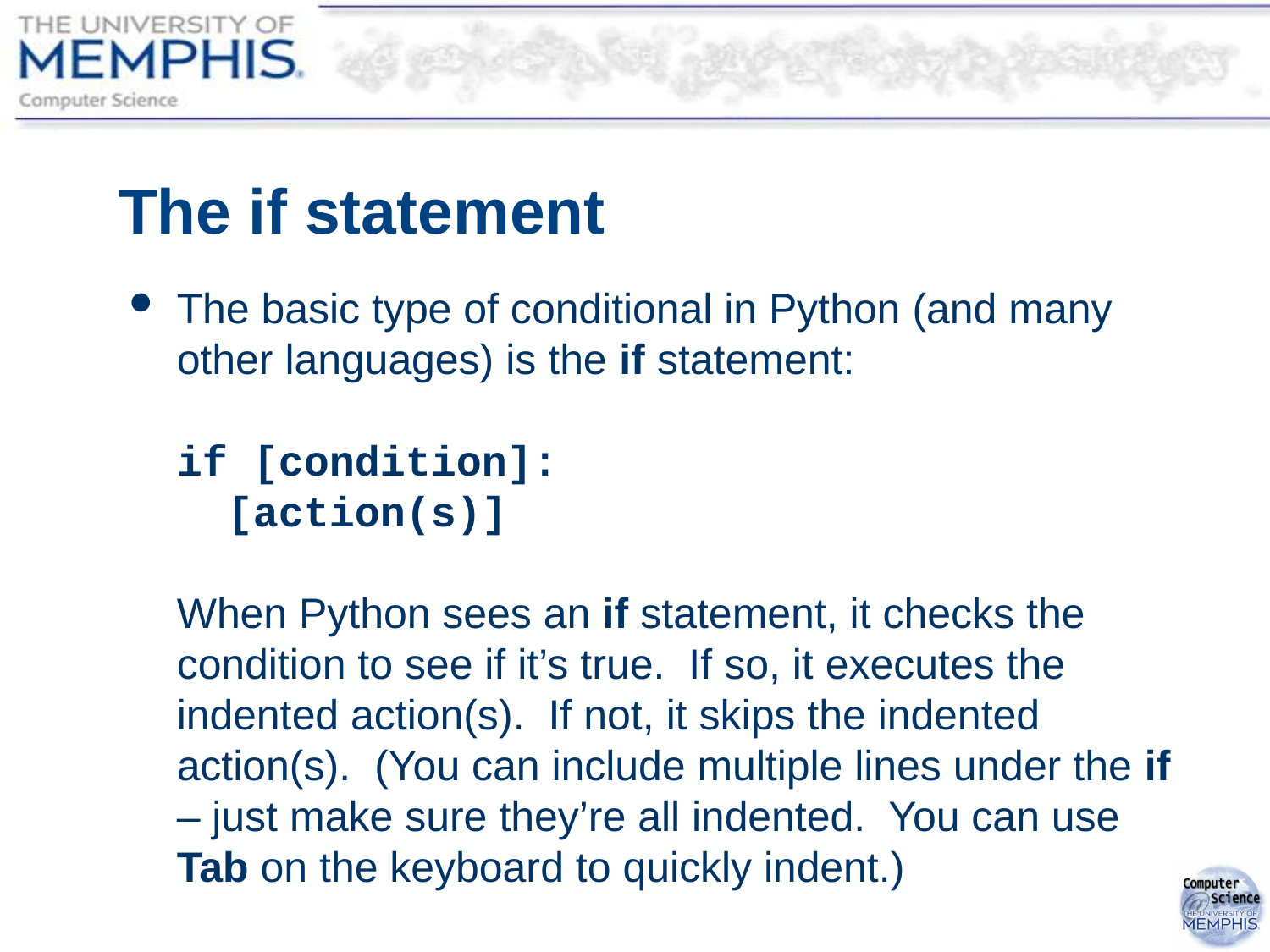

# The if statement
The basic type of conditional in Python (and many other languages) is the if statement:
if [condition]:
  [action(s)]
When Python sees an if statement, it checks the condition to see if it’s true.  If so, it executes the indented action(s).  If not, it skips the indented action(s).  (You can include multiple lines under the if – just make sure they’re all indented.  You can use Tab on the keyboard to quickly indent.)